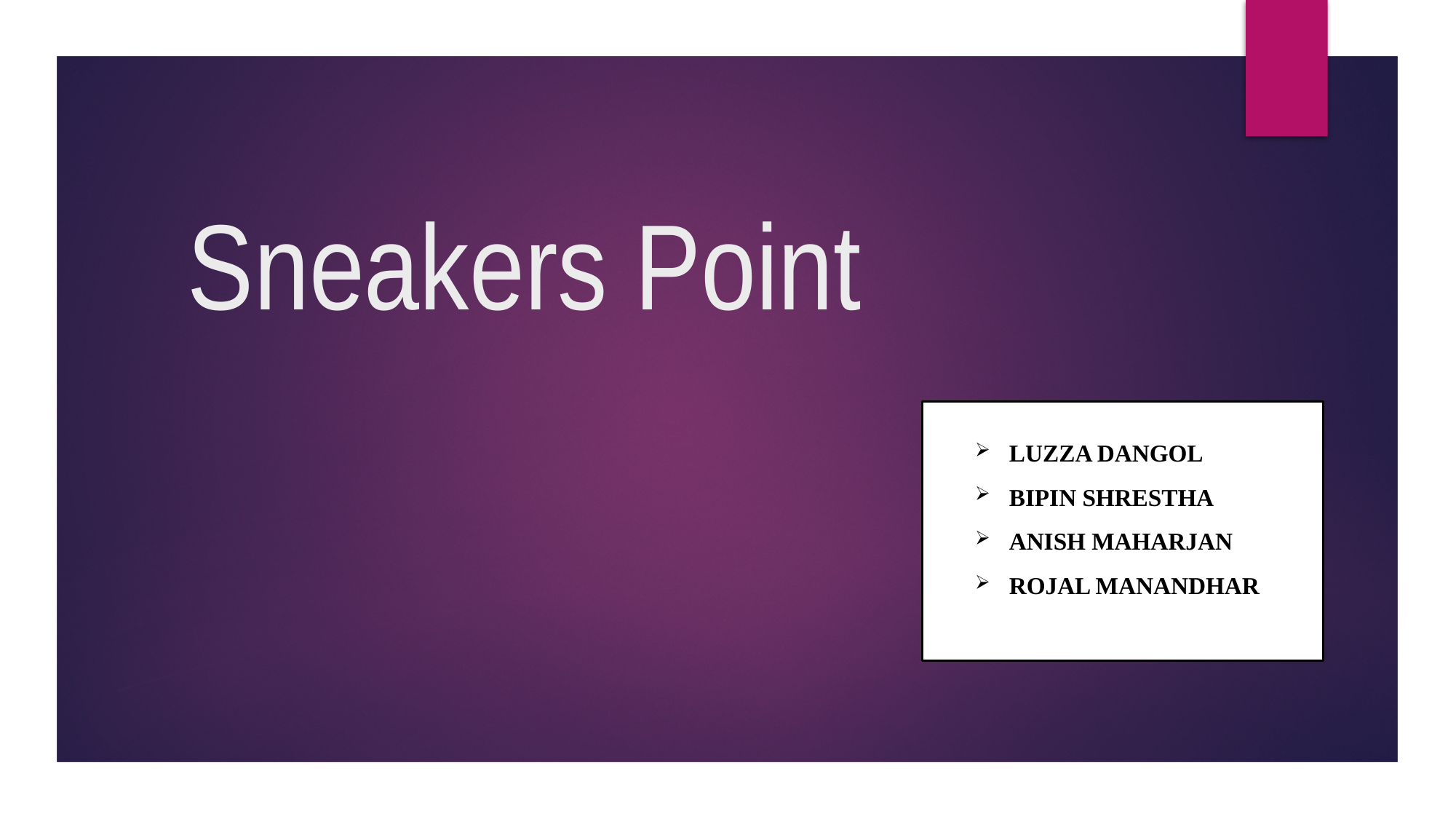

# Sneakers Point

LUZZA DANGOL
BIPIN SHRESTHA
ANISH MAHARJAN
Rojal manandhar